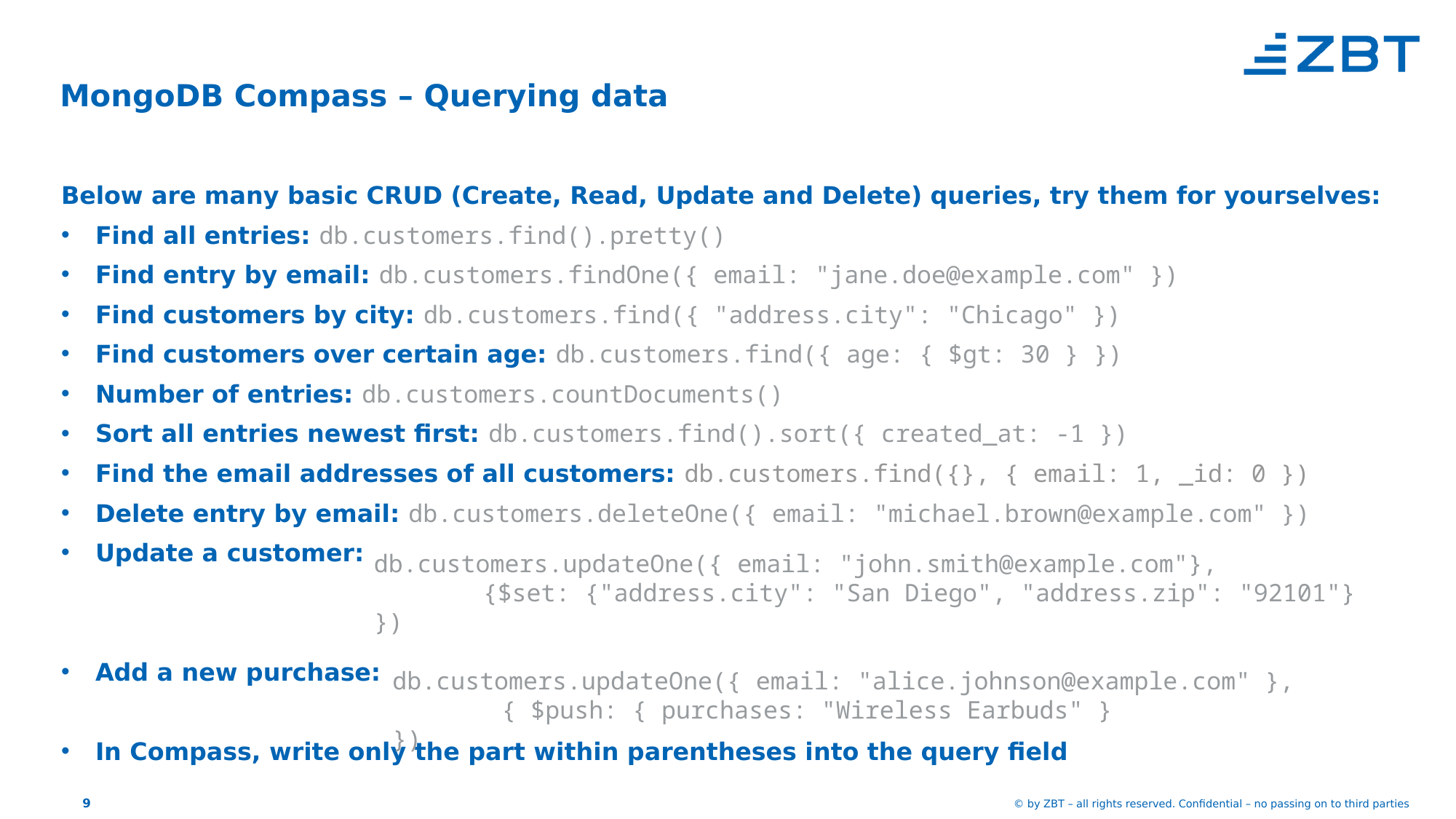

# MongoDB Compass – Querying data
Below are many basic CRUD (Create, Read, Update and Delete) queries, try them for yourselves:
Find all entries: db.customers.find().pretty()
Find entry by email: db.customers.findOne({ email: "jane.doe@example.com" })
Find customers by city: db.customers.find({ "address.city": "Chicago" })
Find customers over certain age: db.customers.find({ age: { $gt: 30 } })
Number of entries: db.customers.countDocuments()
Sort all entries newest first: db.customers.find().sort({ created_at: -1 })
Find the email addresses of all customers: db.customers.find({}, { email: 1, _id: 0 })
Delete entry by email: db.customers.deleteOne({ email: "michael.brown@example.com" })
Update a customer:

Add a new purchase:

In Compass, write only the part within parentheses into the query field
db.customers.updateOne({ email: "john.smith@example.com"},
	{$set: {"address.city": "San Diego", "address.zip": "92101"}
})
db.customers.updateOne({ email: "alice.johnson@example.com" },
	{ $push: { purchases: "Wireless Earbuds" }
})